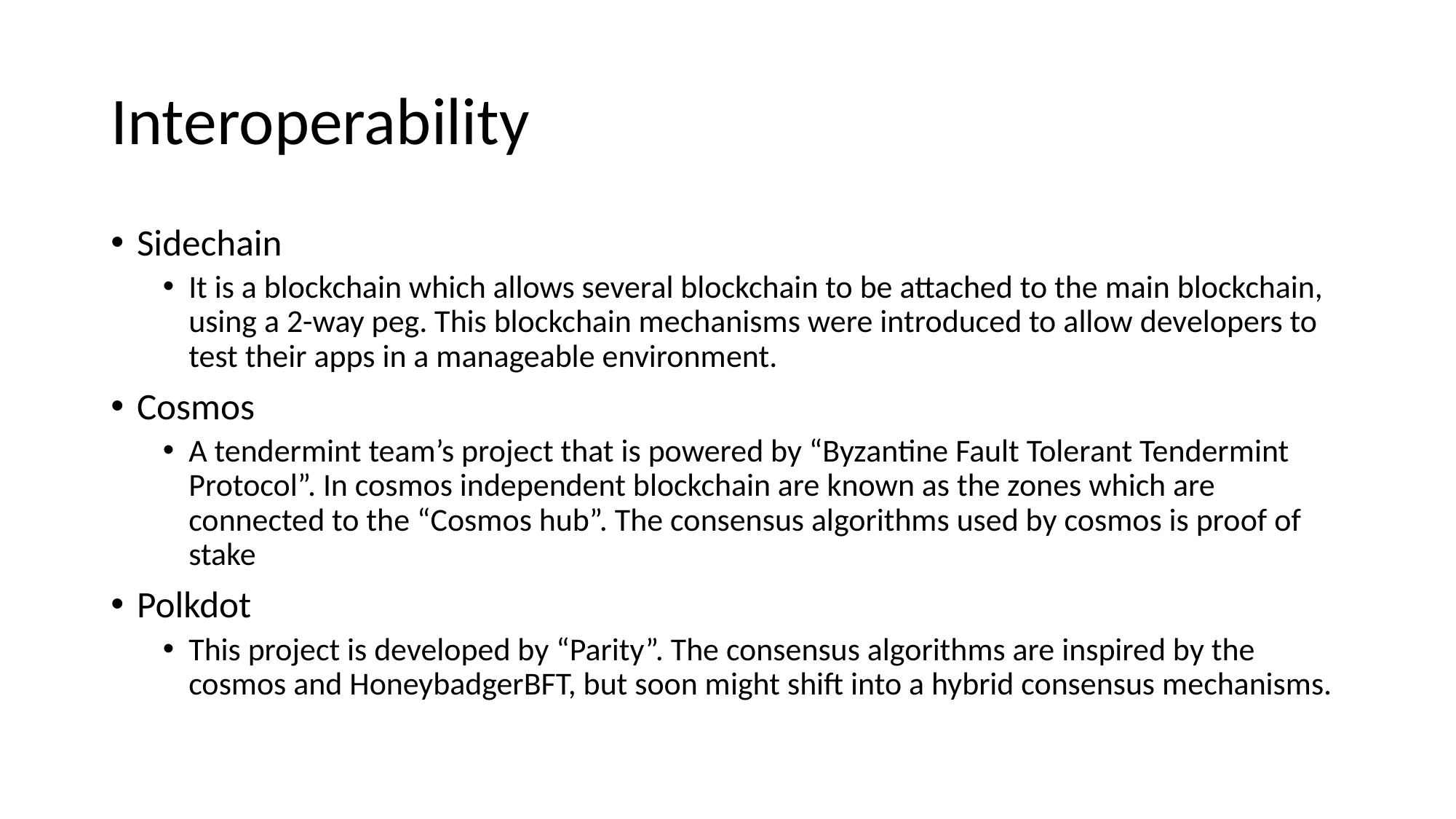

# Interoperability
Sidechain
It is a blockchain which allows several blockchain to be attached to the main blockchain, using a 2-way peg. This blockchain mechanisms were introduced to allow developers to test their apps in a manageable environment.
Cosmos
A tendermint team’s project that is powered by “Byzantine Fault Tolerant Tendermint Protocol”. In cosmos independent blockchain are known as the zones which are connected to the “Cosmos hub”. The consensus algorithms used by cosmos is proof of stake
Polkdot
This project is developed by “Parity”. The consensus algorithms are inspired by the cosmos and HoneybadgerBFT, but soon might shift into a hybrid consensus mechanisms.